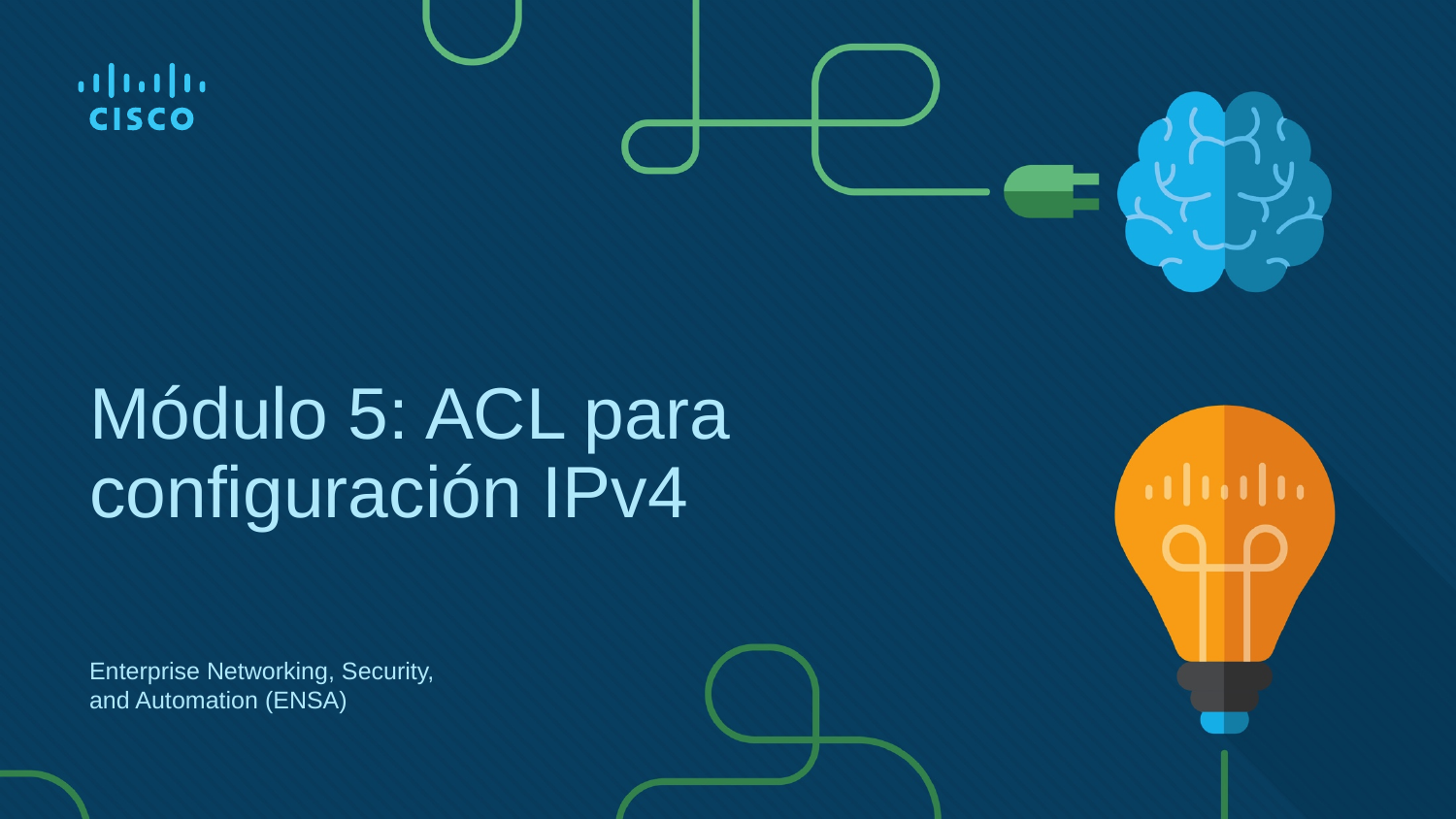

# Módulo 5: ACL para configuración IPv4
Enterprise Networking, Security, and Automation (ENSA)